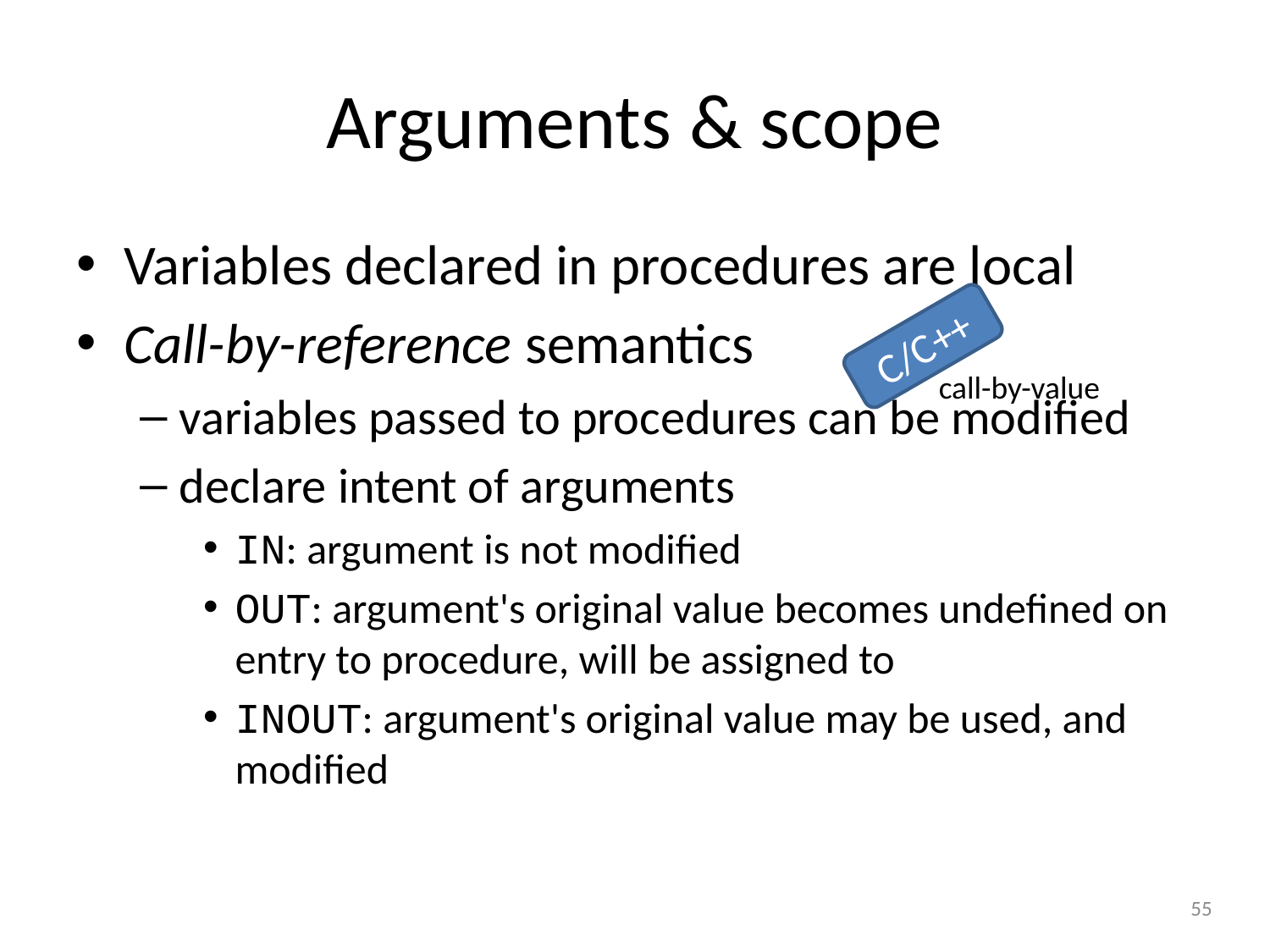

# Arguments & scope
Variables declared in procedures are local
Call-by-reference semantics
variables passed to procedures can be modified
declare intent of arguments
IN: argument is not modified
OUT: argument's original value becomes undefined on entry to procedure, will be assigned to
INOUT: argument's original value may be used, and modified

C/C++
call-by-value
55